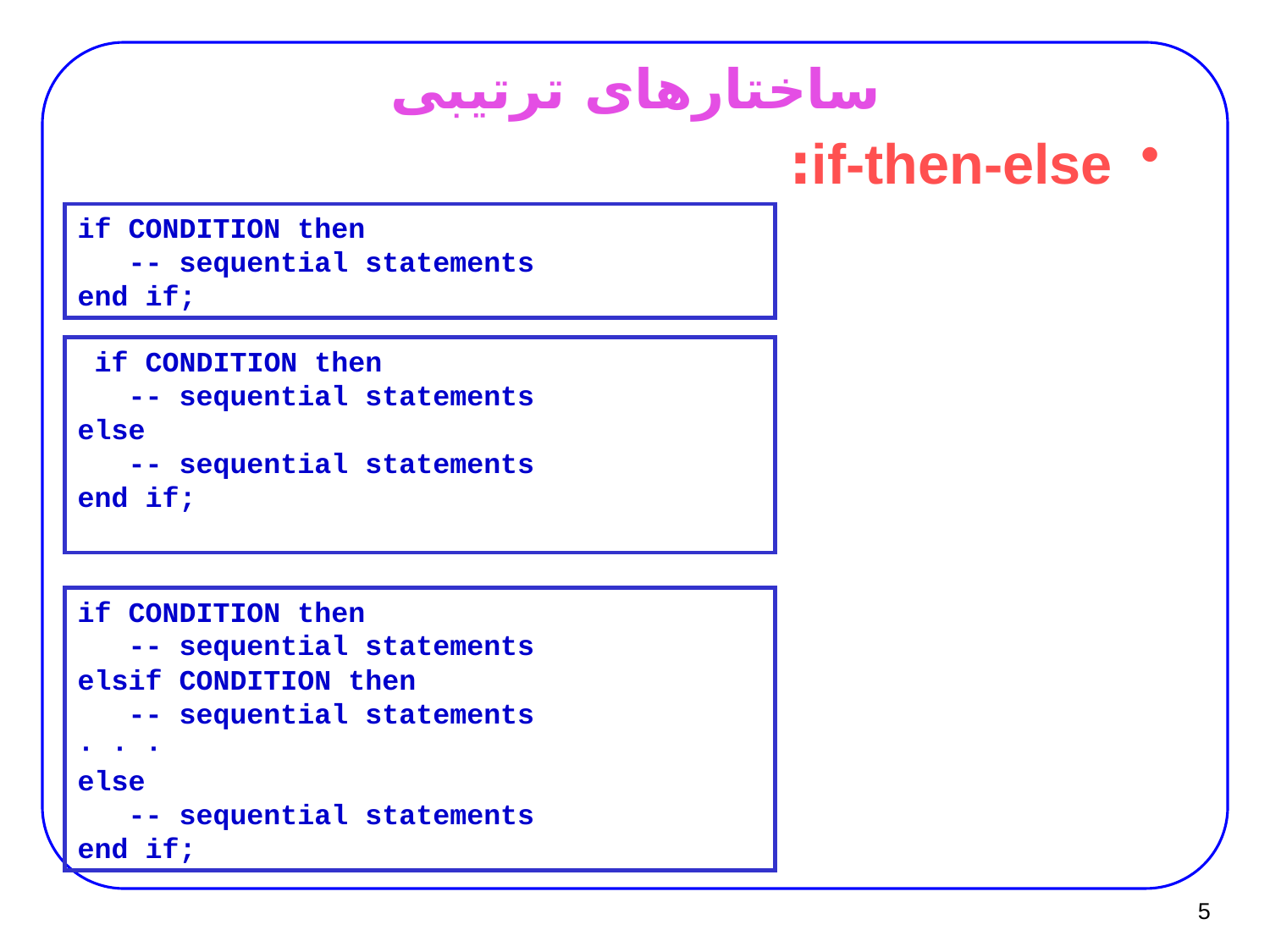

# ساختارهای ترتیبی
if-then-else:

if CONDITION then
   -- sequential statements
end if;
 if CONDITION then
   -- sequential statements
else
   -- sequential statements
end if;
if CONDITION then
   -- sequential statements
elsif CONDITION then
   -- sequential statements
· · ·
else
   -- sequential statements
end if;
5